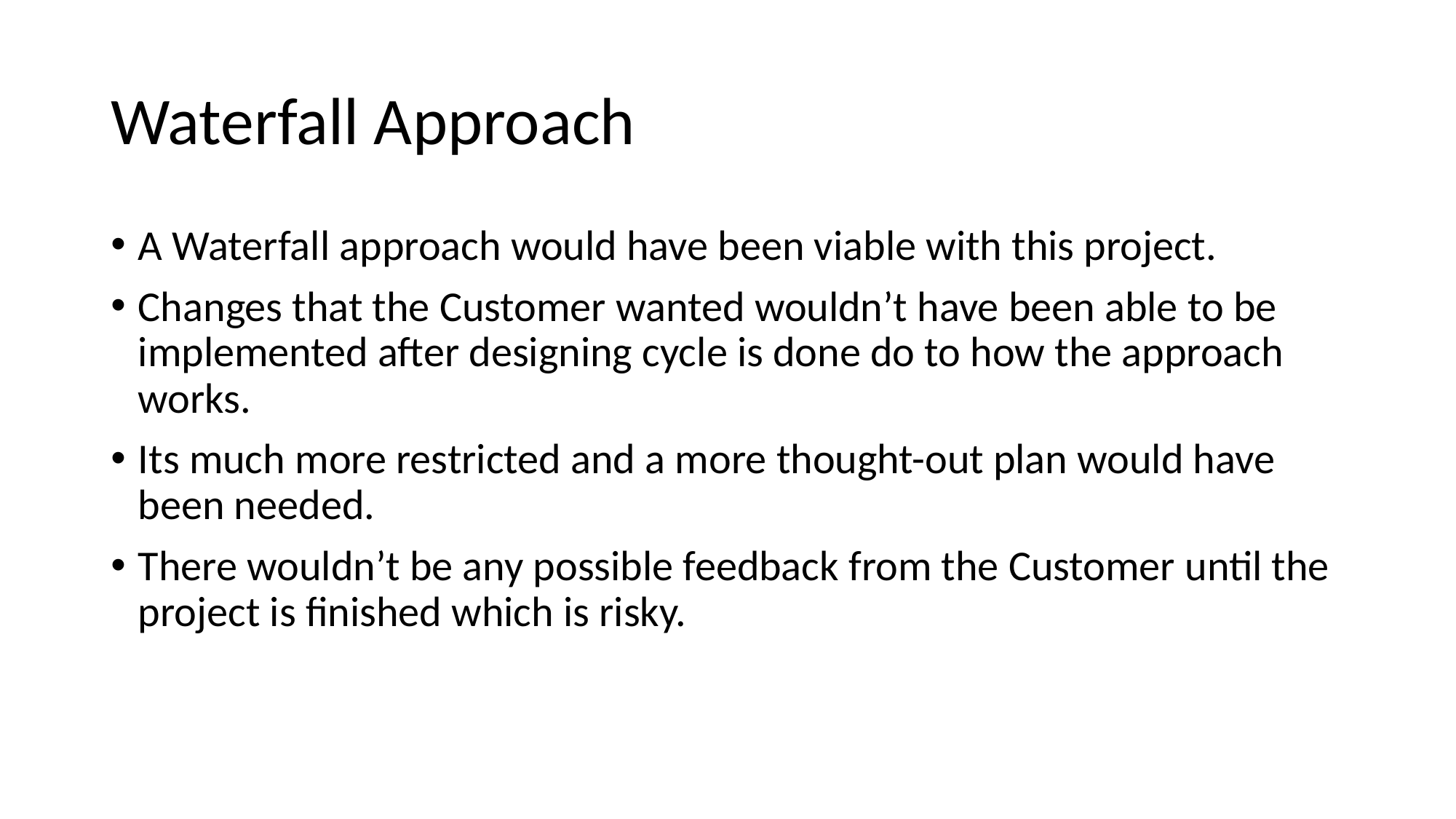

# Waterfall Approach
A Waterfall approach would have been viable with this project.
Changes that the Customer wanted wouldn’t have been able to be implemented after designing cycle is done do to how the approach works.
Its much more restricted and a more thought-out plan would have been needed.
There wouldn’t be any possible feedback from the Customer until the project is finished which is risky.